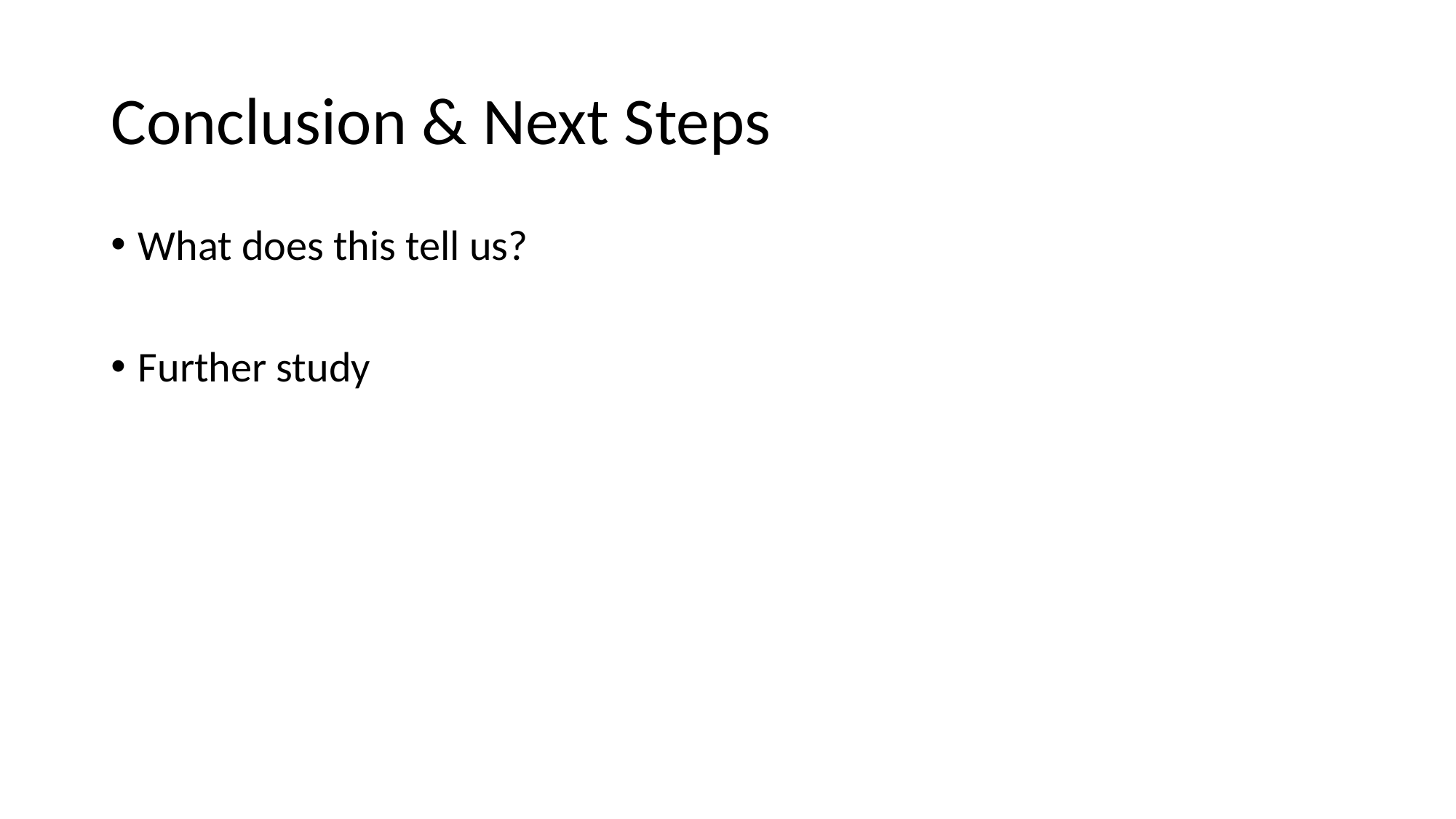

# Conclusion & Next Steps
What does this tell us?

Further study